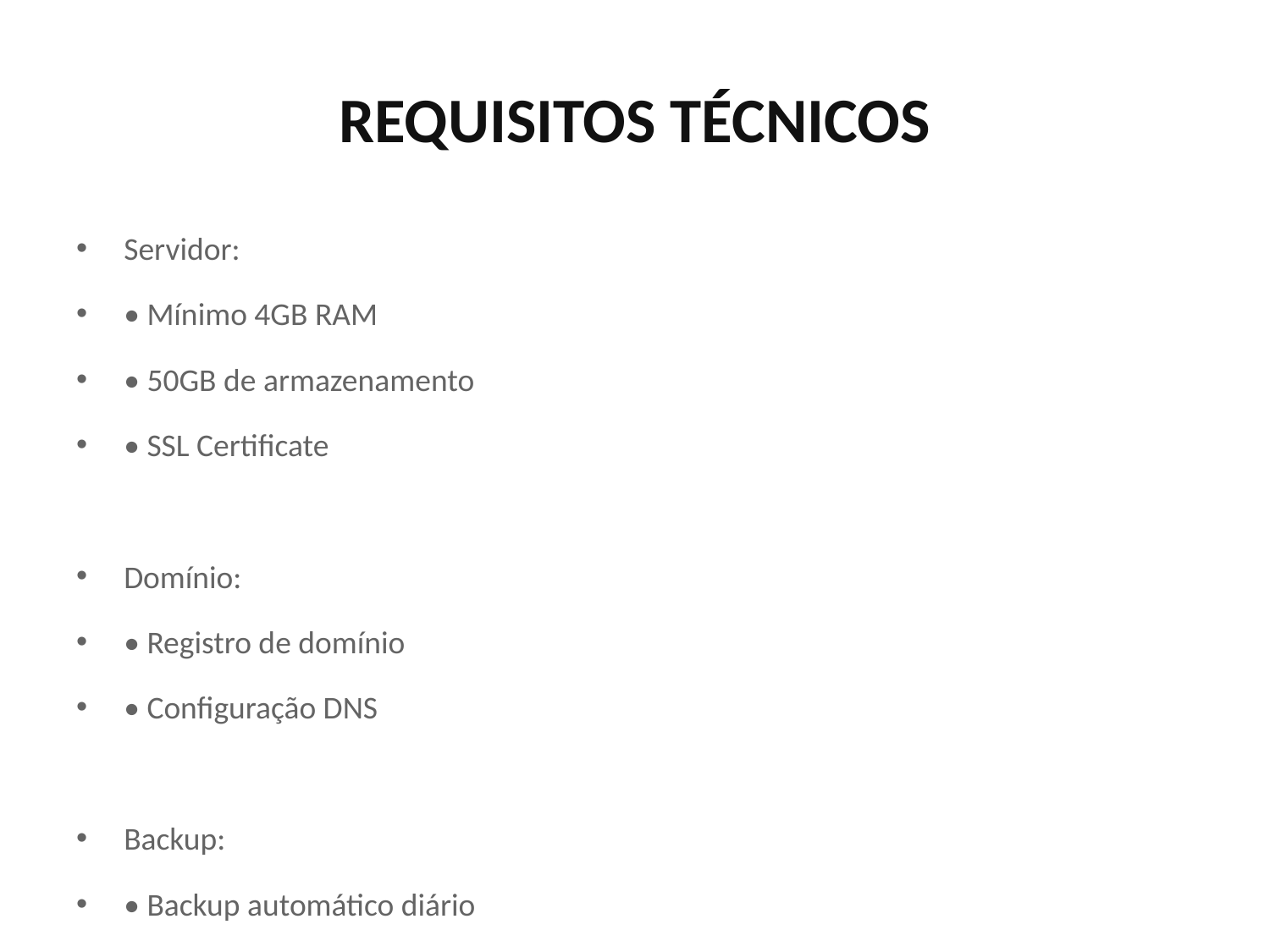

# REQUISITOS TÉCNICOS
Servidor:
• Mínimo 4GB RAM
• 50GB de armazenamento
• SSL Certificate

Domínio:
• Registro de domínio
• Configuração DNS

Backup:
• Backup automático diário
• Restore em caso de falhas